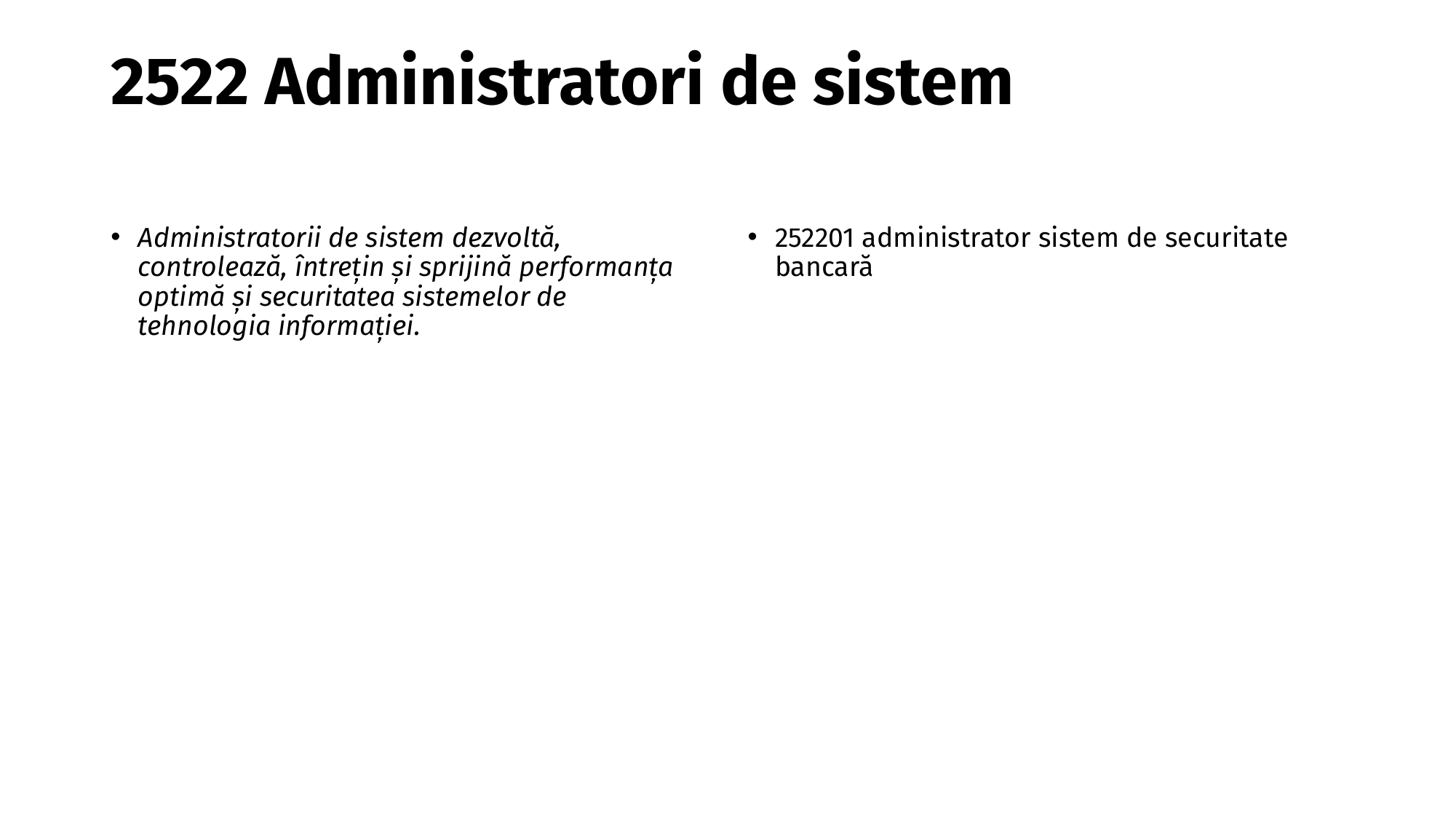

# 2522 Administratori de sistem
Administratorii de sistem dezvoltă, controlează, întreţin şi sprijină performanţa optimă şi securitatea sistemelor de tehnologia informaţiei.
252201 administrator sistem de securitate bancară